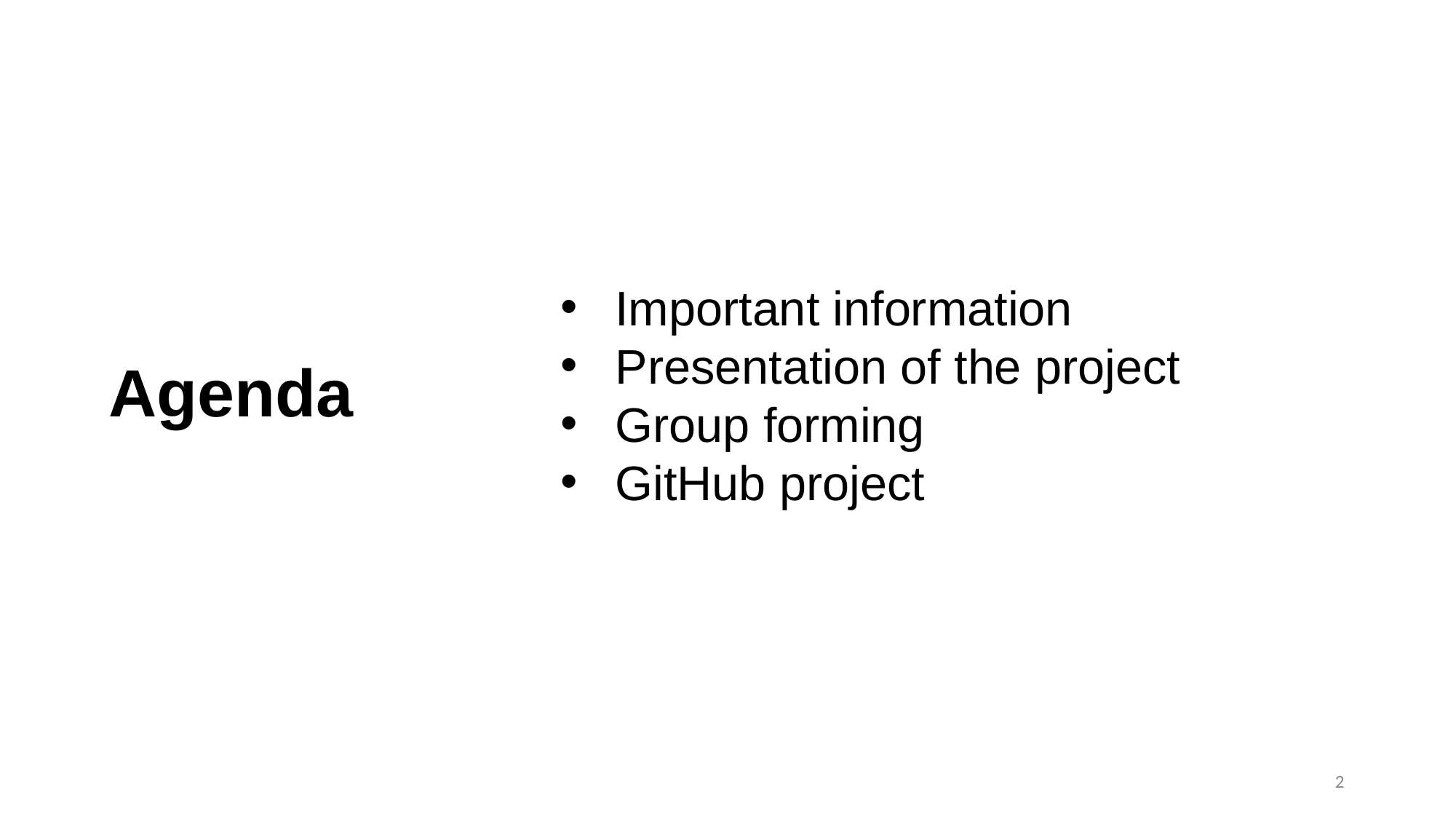

Important information
Presentation of the project
Group forming
GitHub project
# Agenda
2